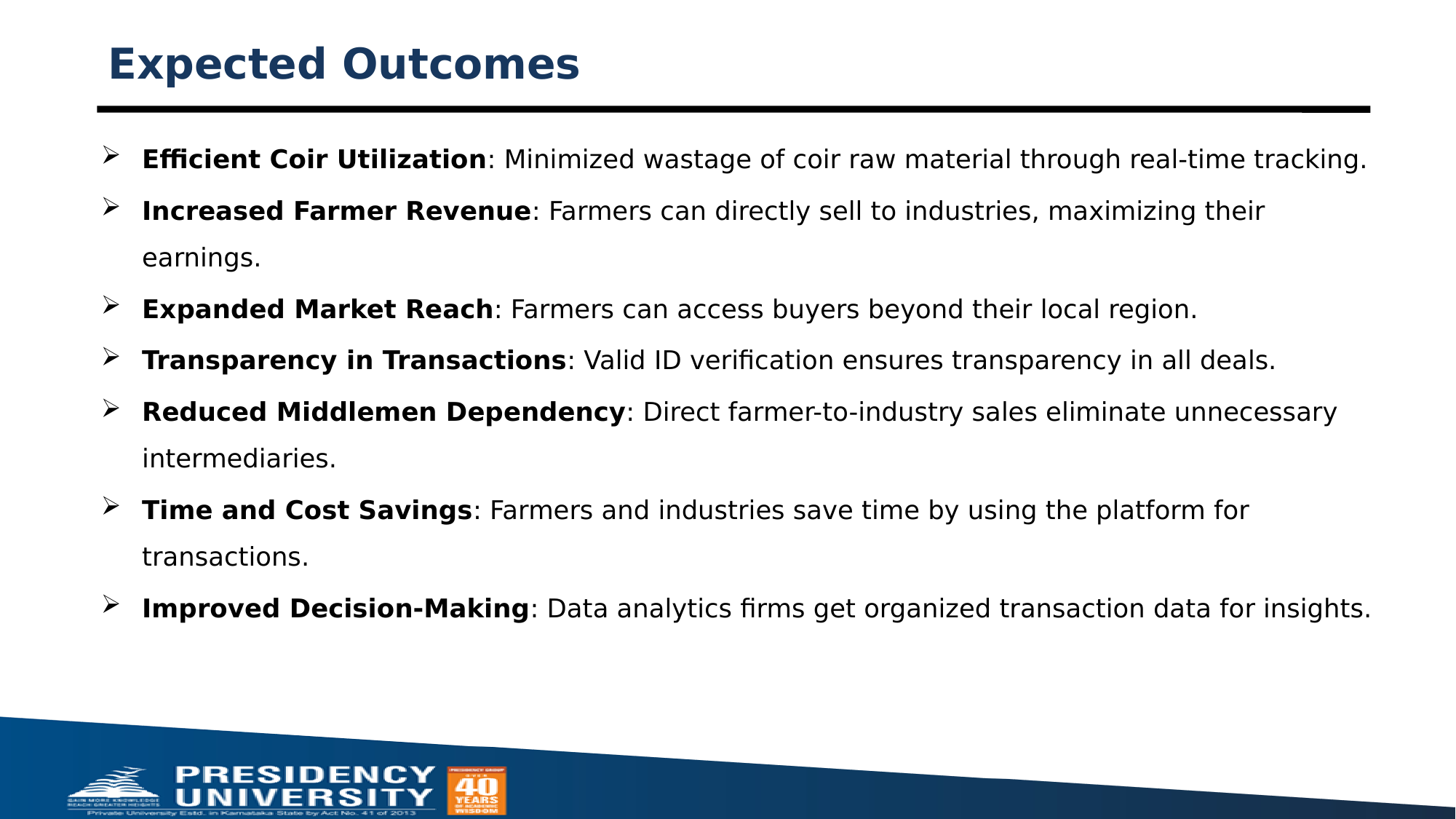

# Expected Outcomes
Efficient Coir Utilization: Minimized wastage of coir raw material through real-time tracking.
Increased Farmer Revenue: Farmers can directly sell to industries, maximizing their earnings.
Expanded Market Reach: Farmers can access buyers beyond their local region.
Transparency in Transactions: Valid ID verification ensures transparency in all deals.
Reduced Middlemen Dependency: Direct farmer-to-industry sales eliminate unnecessary intermediaries.
Time and Cost Savings: Farmers and industries save time by using the platform for transactions.
Improved Decision-Making: Data analytics firms get organized transaction data for insights.